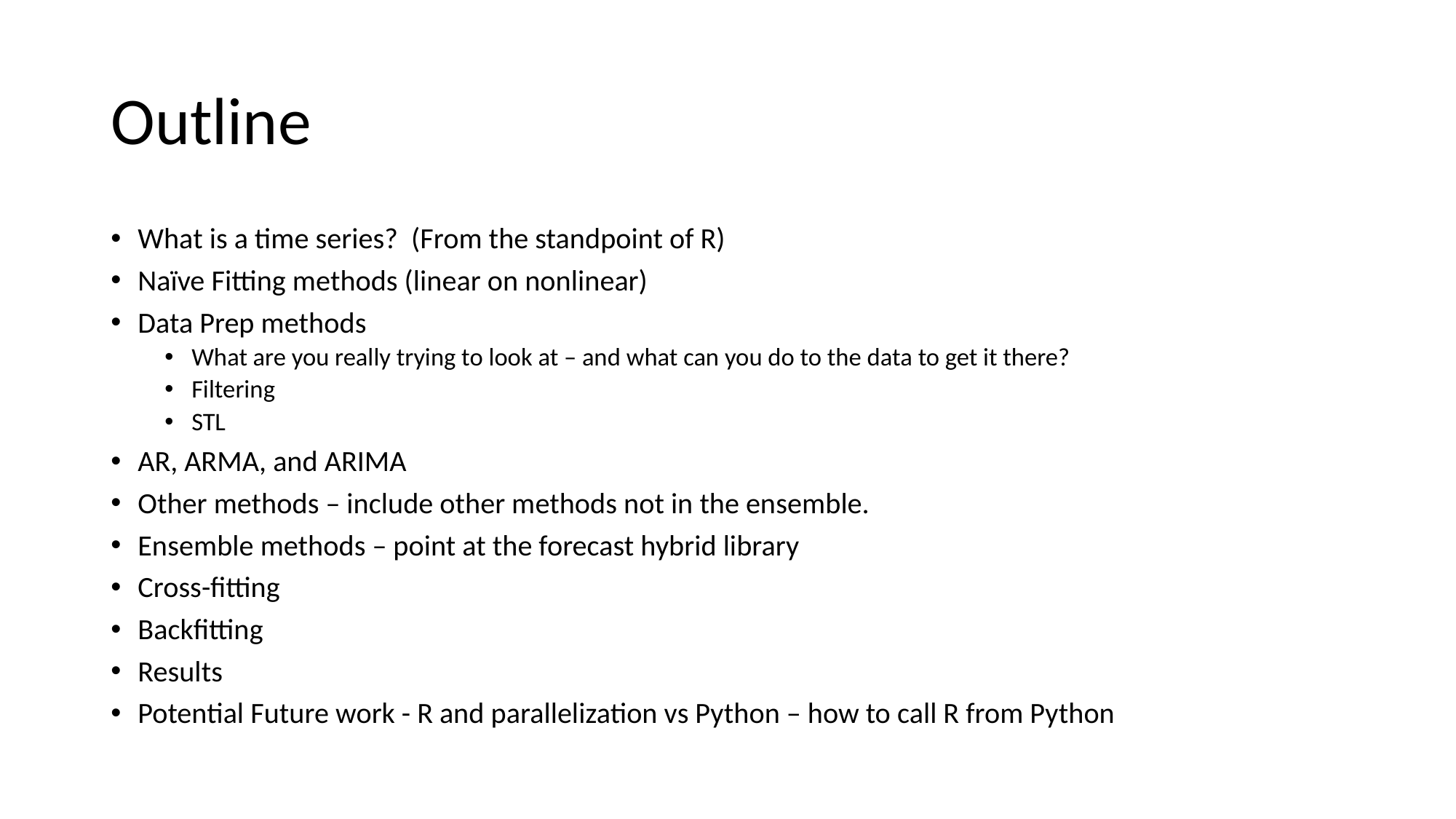

# Outline
What is a time series?  (From the standpoint of R)
Naïve Fitting methods (linear on nonlinear)
Data Prep methods
What are you really trying to look at – and what can you do to the data to get it there?
Filtering
STL
AR, ARMA, and ARIMA
Other methods – include other methods not in the ensemble.
Ensemble methods – point at the forecast hybrid library
Cross-fitting
Backfitting
Results
Potential Future work - R and parallelization vs Python – how to call R from Python